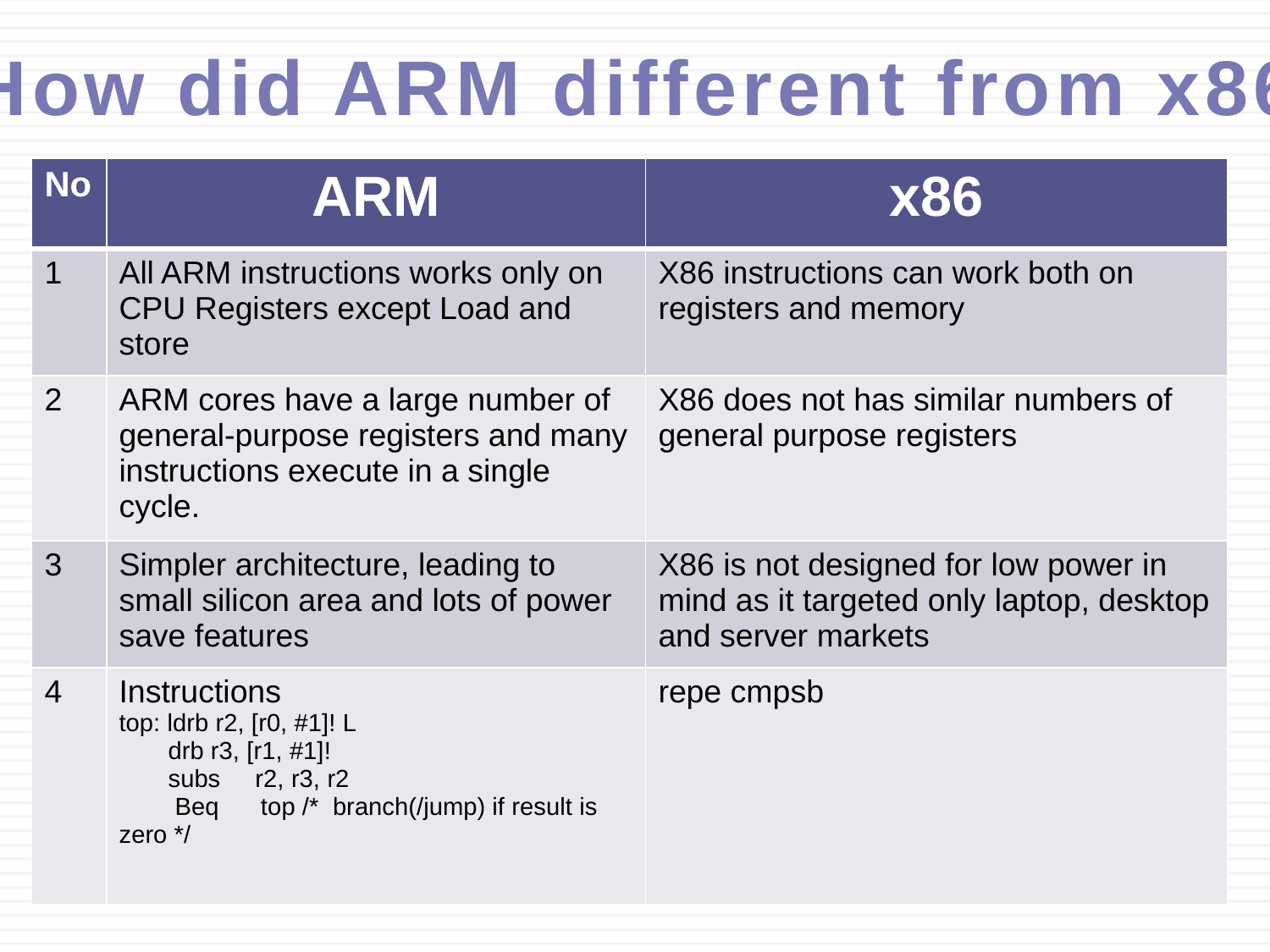

How did ARM different from x86
| No | ARM | x86 |
| --- | --- | --- |
| 1 | All ARM instructions works only on CPU Registers except Load and store | X86 instructions can work both on registers and memory |
| 2 | ARM cores have a large number of general-purpose registers and many instructions execute in a single cycle. | X86 does not has similar numbers of general purpose registers |
| 3 | Simpler architecture, leading to small silicon area and lots of power save features | X86 is not designed for low power in mind as it targeted only laptop, desktop and server markets |
| 4 | Instructions top: ldrb r2, [r0, #1]! L drb r3, [r1, #1]! subs r2, r3, r2 Beq top /\* branch(/jump) if result is zero \*/ | repe cmpsb |